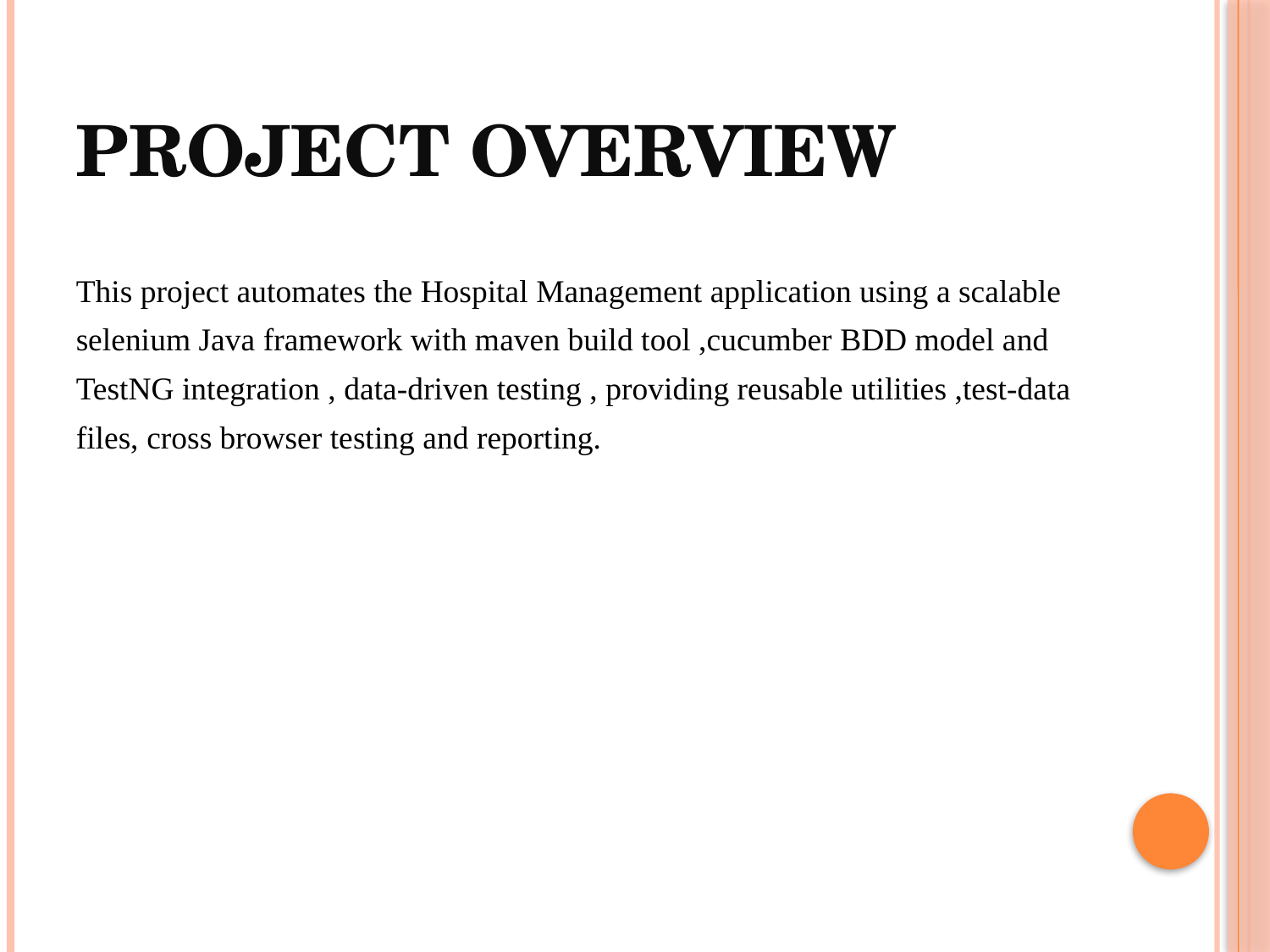

# project overview
This project automates the Hospital Management application using a scalable
selenium Java framework with maven build tool ,cucumber BDD model and
TestNG integration , data-driven testing , providing reusable utilities ,test-data
files, cross browser testing and reporting.